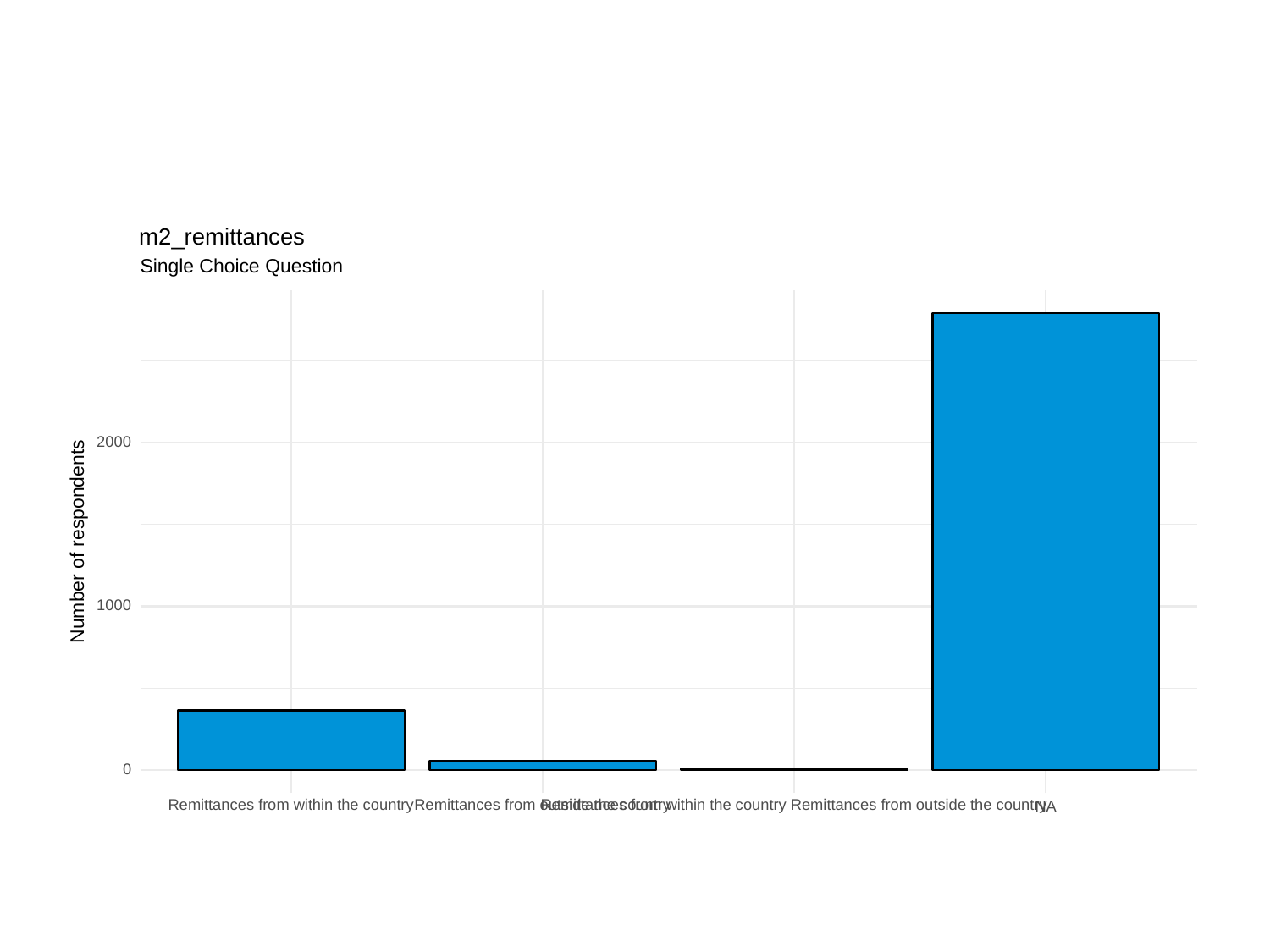

m2_remittances
Single Choice Question

2000

Number of respondents
1000

0

Remittances from within the country
Remittances from outside the country
Remittances from within the country Remittances from outside the country
NA